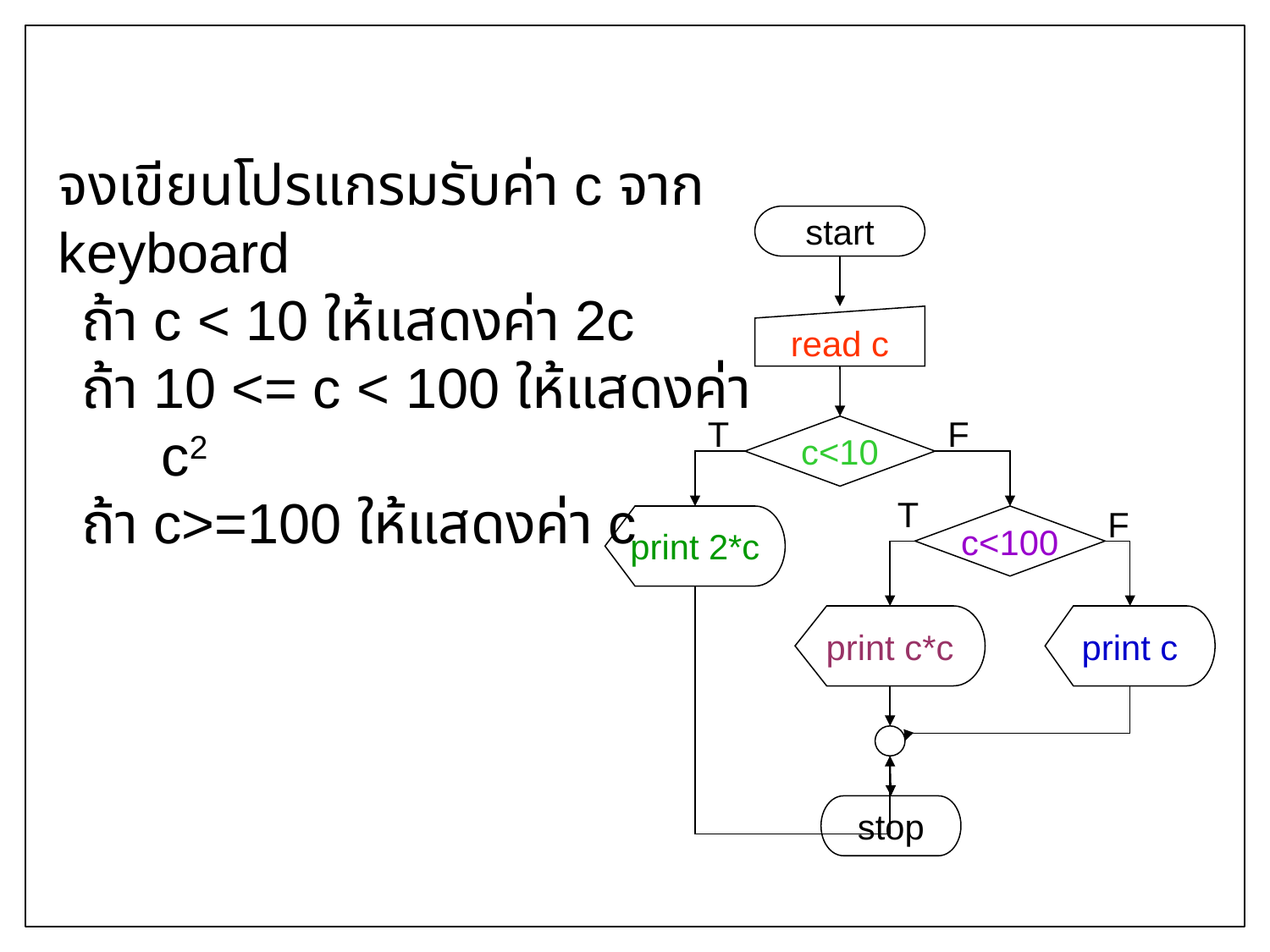

จงเขียนโปรแกรมรับค่า c จาก keyboard
ถ้า c < 10 ให้แสดงค่า 2c
ถ้า 10 <= c < 100 ให้แสดงค่า c2
ถ้า c>=100 ให้แสดงค่า c
start
read c
T
F
c<10
T
F
print 2*c
c<100
print c*c
print c

stop